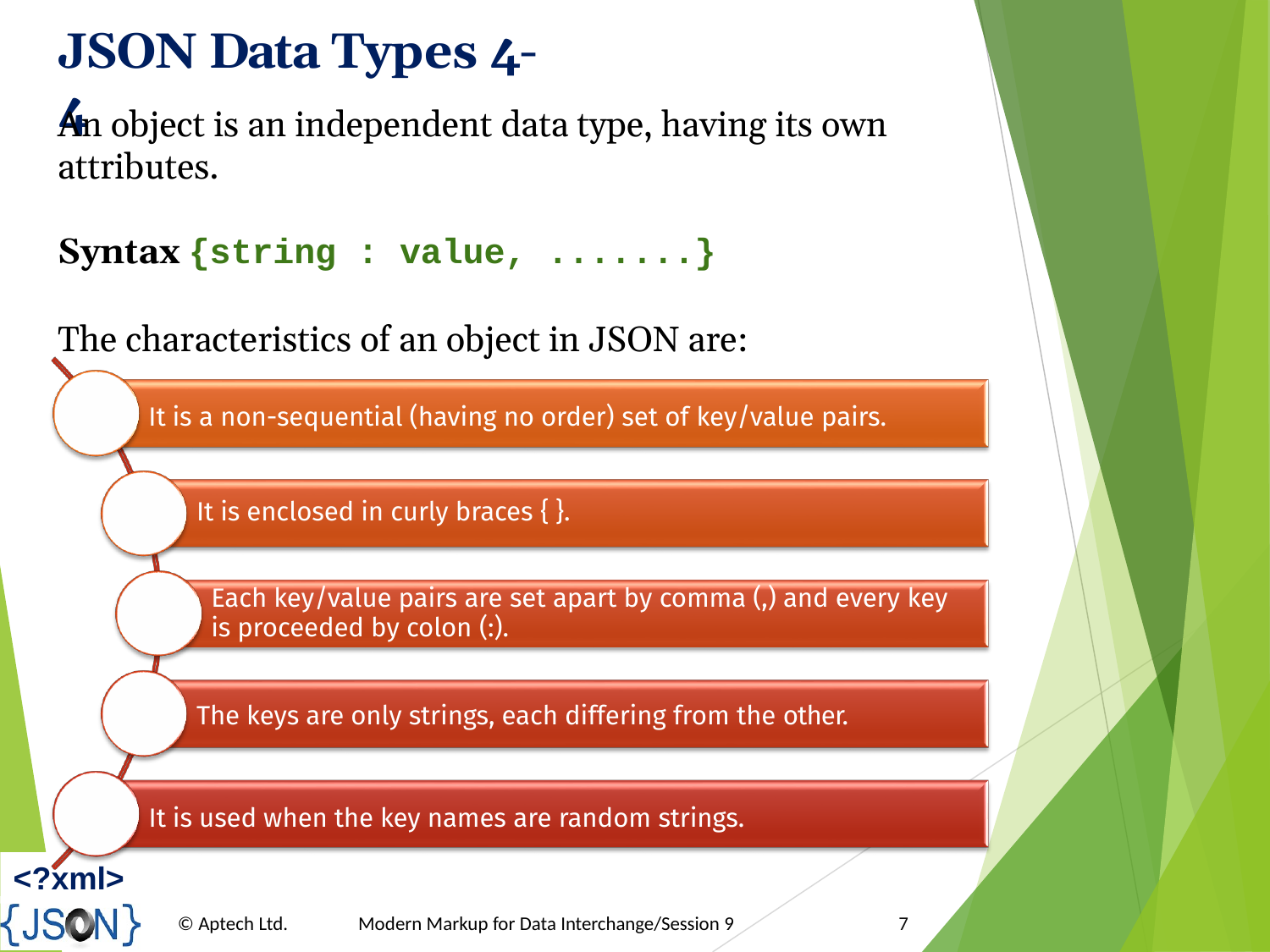

# JSON Data Types 4-4
An object is an independent data type, having its own
attributes.

Syntax {string : value, .......}

The characteristics of an object in JSON are:

It is a non-sequential (having no order) set of key/value pairs.

It is enclosed in curly braces { }.

Each key/value pairs are set apart by comma (,) and every key
is proceeded by colon (:).

The keys are only strings, each differing from the other.

It is used when the key names are random strings.

<?xml>
© Aptech Ltd.
Modern Markup for Data Interchange/Session 9
7